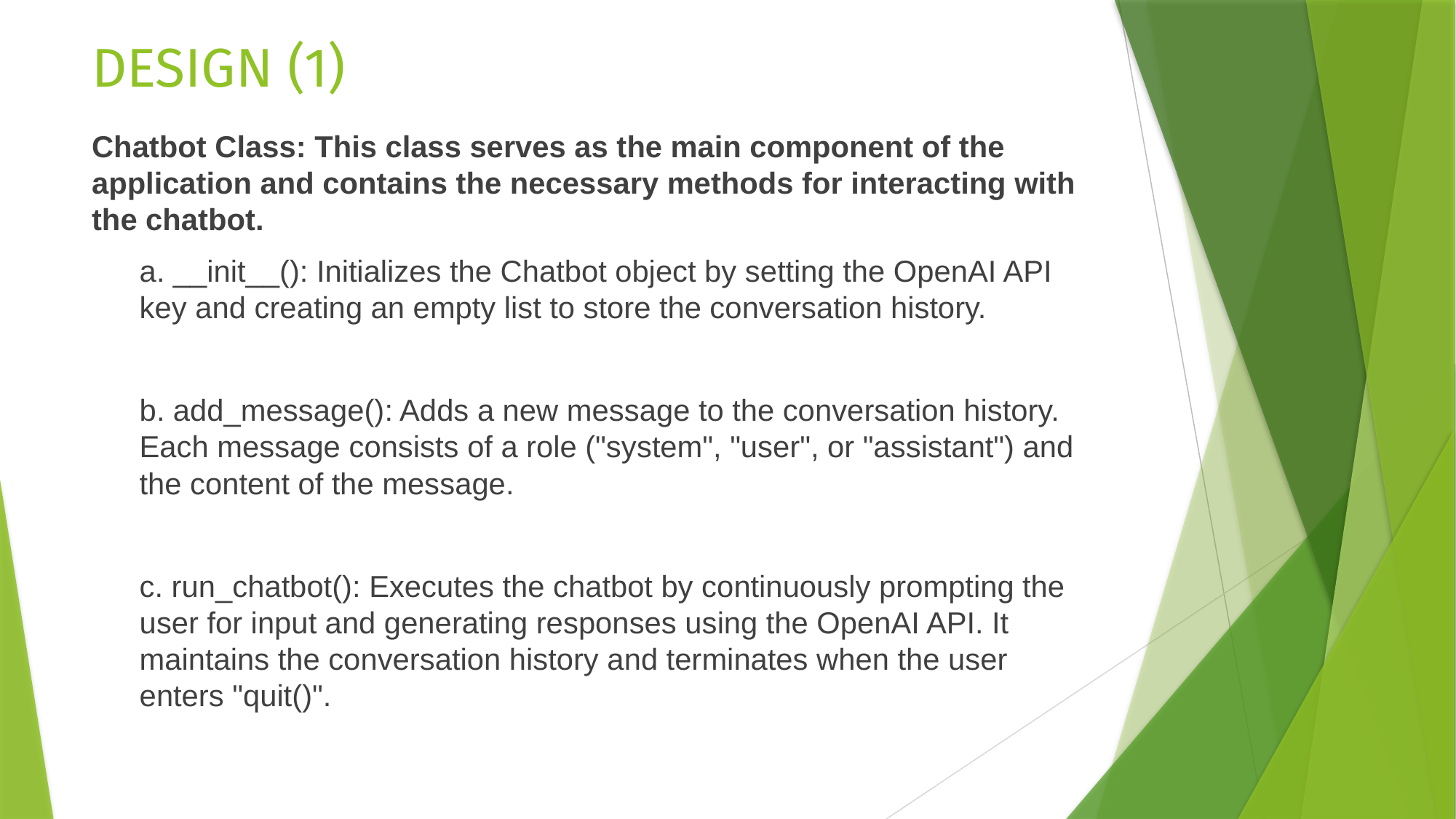

# DESIGN (1)
Chatbot Class: This class serves as the main component of the application and contains the necessary methods for interacting with the chatbot.
a. __init__(): Initializes the Chatbot object by setting the OpenAI API key and creating an empty list to store the conversation history.

b. add_message(): Adds a new message to the conversation history. Each message consists of a role ("system", "user", or "assistant") and the content of the message.

c. run_chatbot(): Executes the chatbot by continuously prompting the user for input and generating responses using the OpenAI API. It maintains the conversation history and terminates when the user enters "quit()".